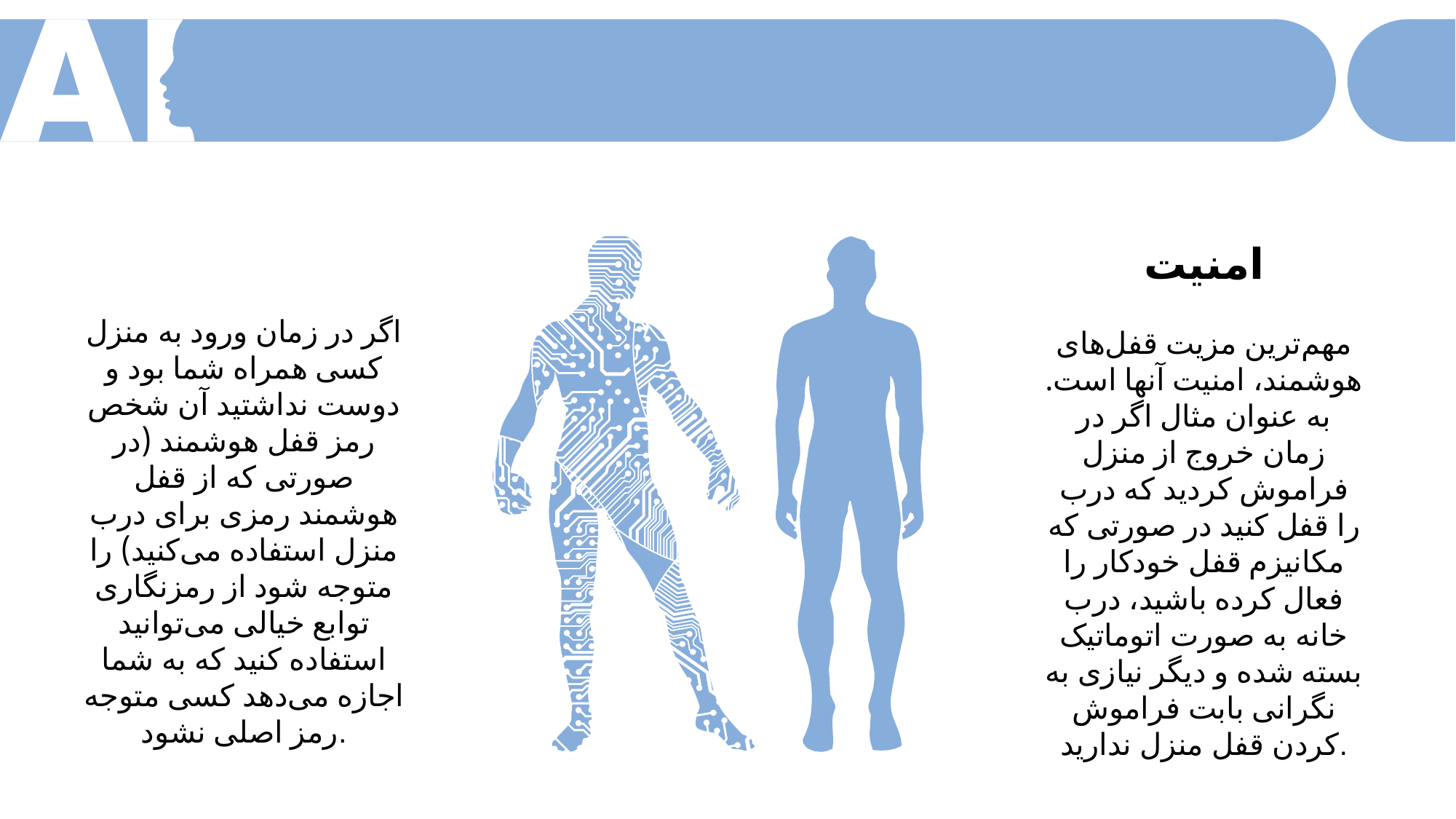

امنیت

مهم‌ترین مزیت قفل‌های هوشمند، امنیت آنها است. به عنوان مثال اگر در زمان خروج از منزل فراموش کردید که درب را قفل کنید در صورتی که مکانیزم قفل خودکار را فعال کرده باشید، درب خانه به صورت اتوماتیک بسته شده و دیگر نیازی به نگرانی بابت فراموش کردن قفل منزل ندارید.

اگر در زمان ورود به منزل کسی همراه شما بود و دوست نداشتید آن شخص رمز قفل هوشمند (در صورتی که از قفل هوشمند رمزی برای درب منزل استفاده می‌کنید) را متوجه شود از رمزنگاری توابع خیالی می‌توانید استفاده کنید که به شما اجازه می‌دهد کسی متوجه رمز اصلی نشود.